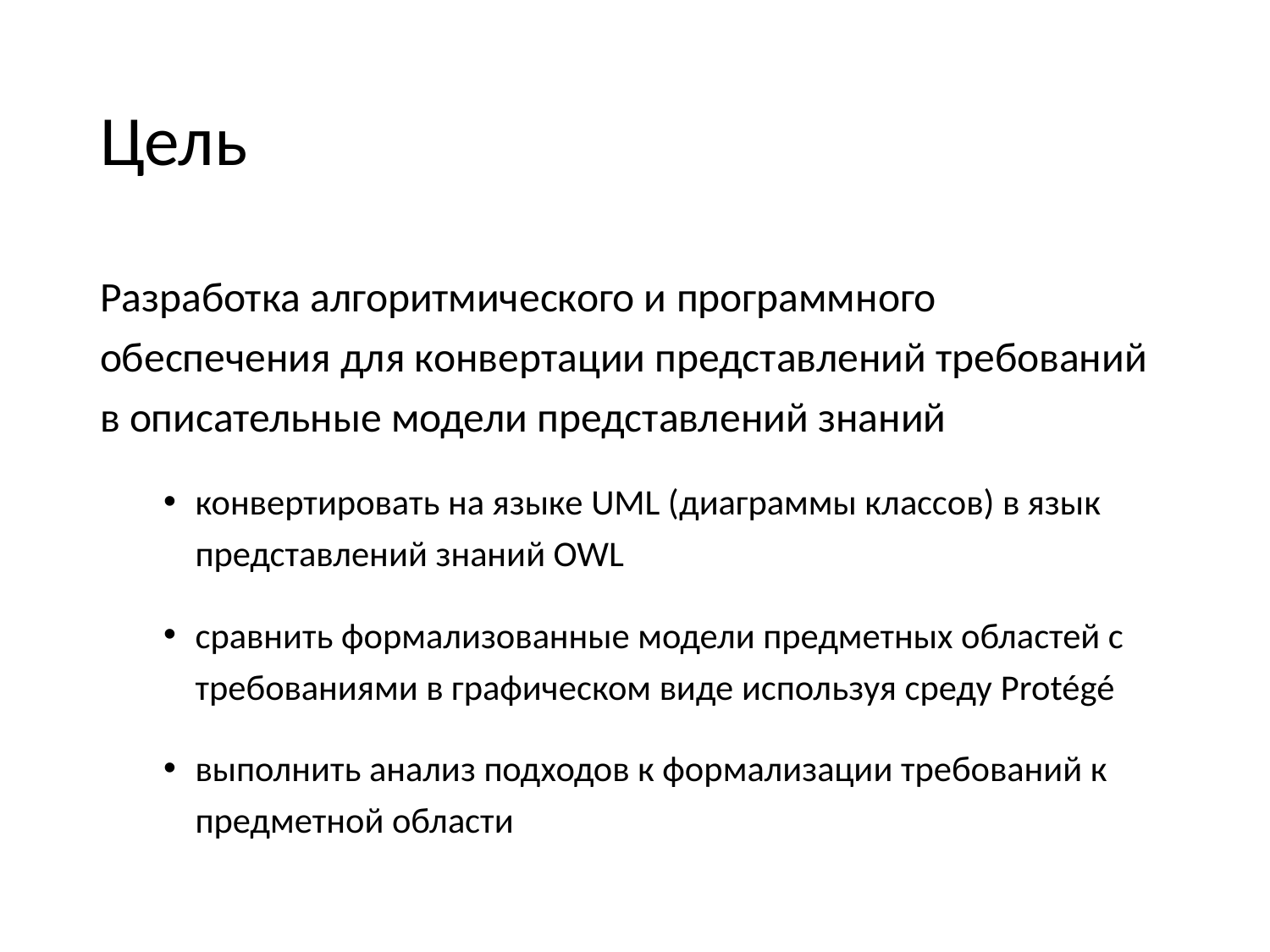

# Цель
Разработка алгоритмического и программного обеспечения для конвертации представлений требований в описательные модели представлений знаний
конвертировать на языке UML (диаграммы классов) в язык представлений знаний OWL
сравнить формализованные модели предметных областей с требованиями в графическом виде используя среду Protégé
выполнить анализ подходов к формализации требований к предметной области